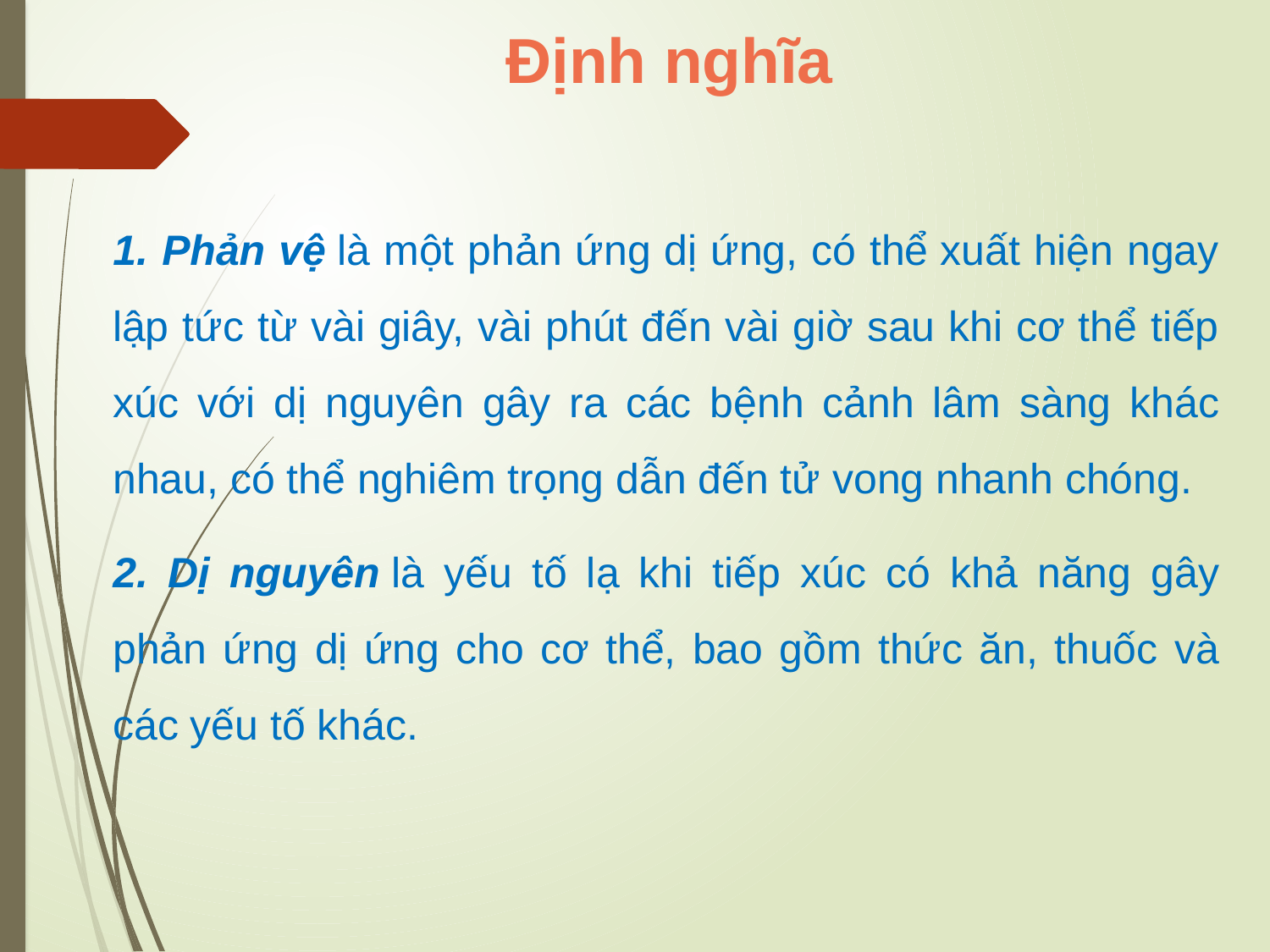

# Định nghĩa
1. Phản vệ là một phản ứng dị ứng, có thể xuất hiện ngay lập tức từ vài giây, vài phút đến vài giờ sau khi cơ thể tiếp xúc với dị nguyên gây ra các bệnh cảnh lâm sàng khác nhau, có thể nghiêm trọng dẫn đến tử vong nhanh chóng.
2. Dị nguyên là yếu tố lạ khi tiếp xúc có khả năng gây phản ứng dị ứng cho cơ thể, bao gồm thức ăn, thuốc và các yếu tố khác.